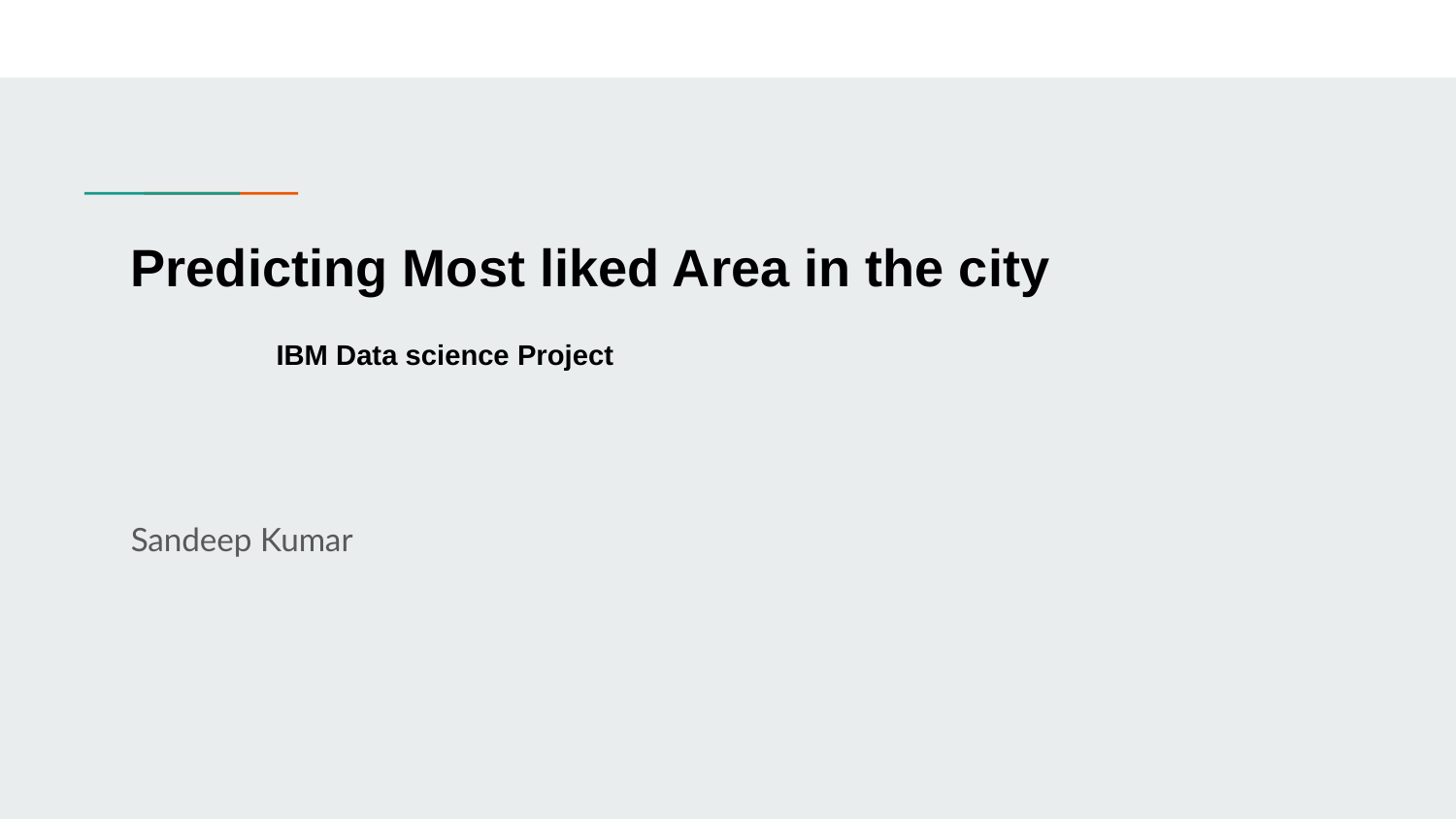

# Predicting Most liked Area in the city
	IBM Data science Project
Sandeep Kumar